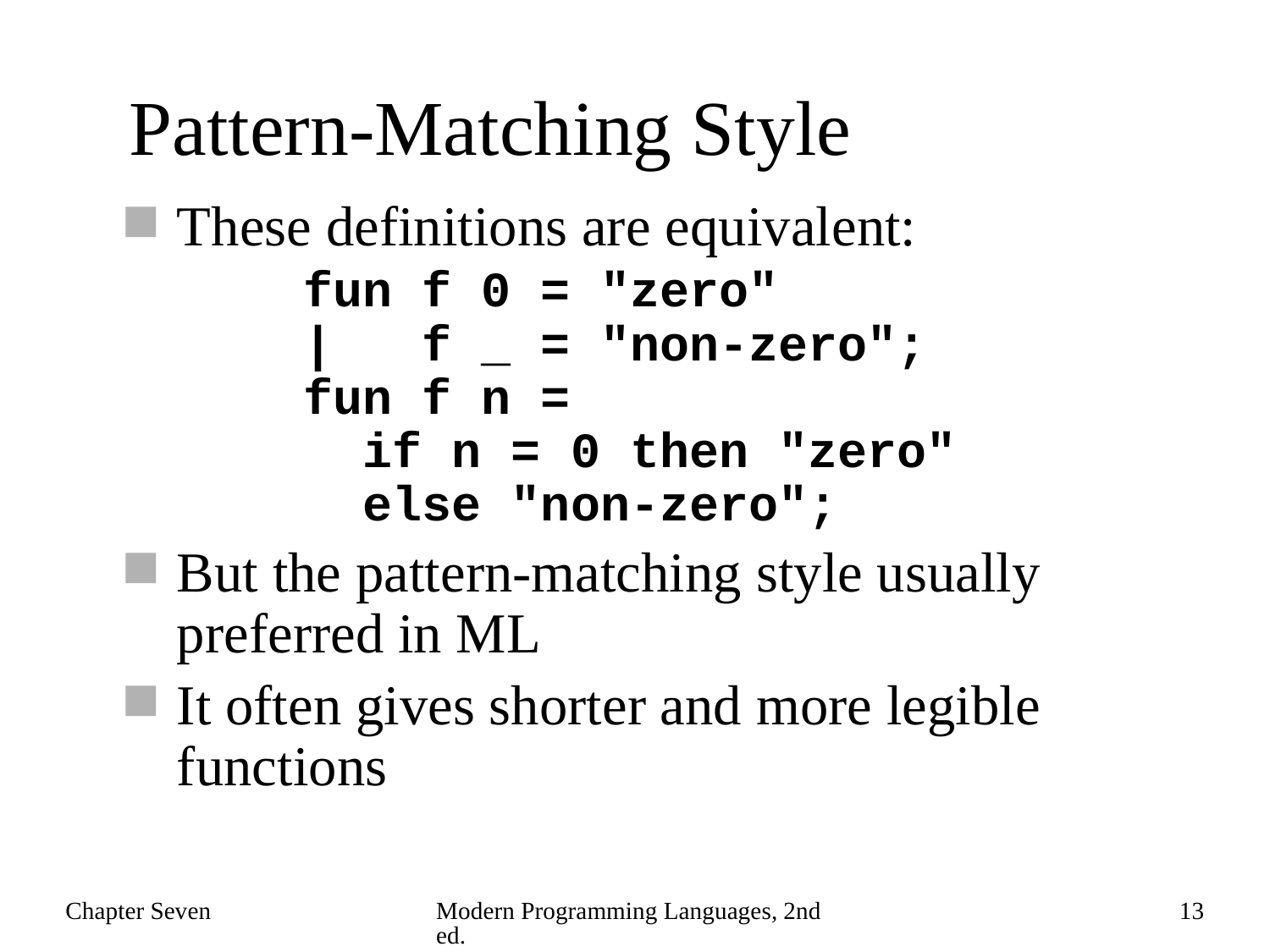

# Pattern-Matching Style
These definitions are equivalent:
	fun f 0 = "zero"
	|   f _ = "non-zero";
	fun f n =
  	  if n = 0 then "zero"
  	  else "non-zero";
But the pattern-matching style usually preferred in ML
It often gives shorter and more legible functions
Chapter Seven
Modern Programming Languages, 2nd ed.
13